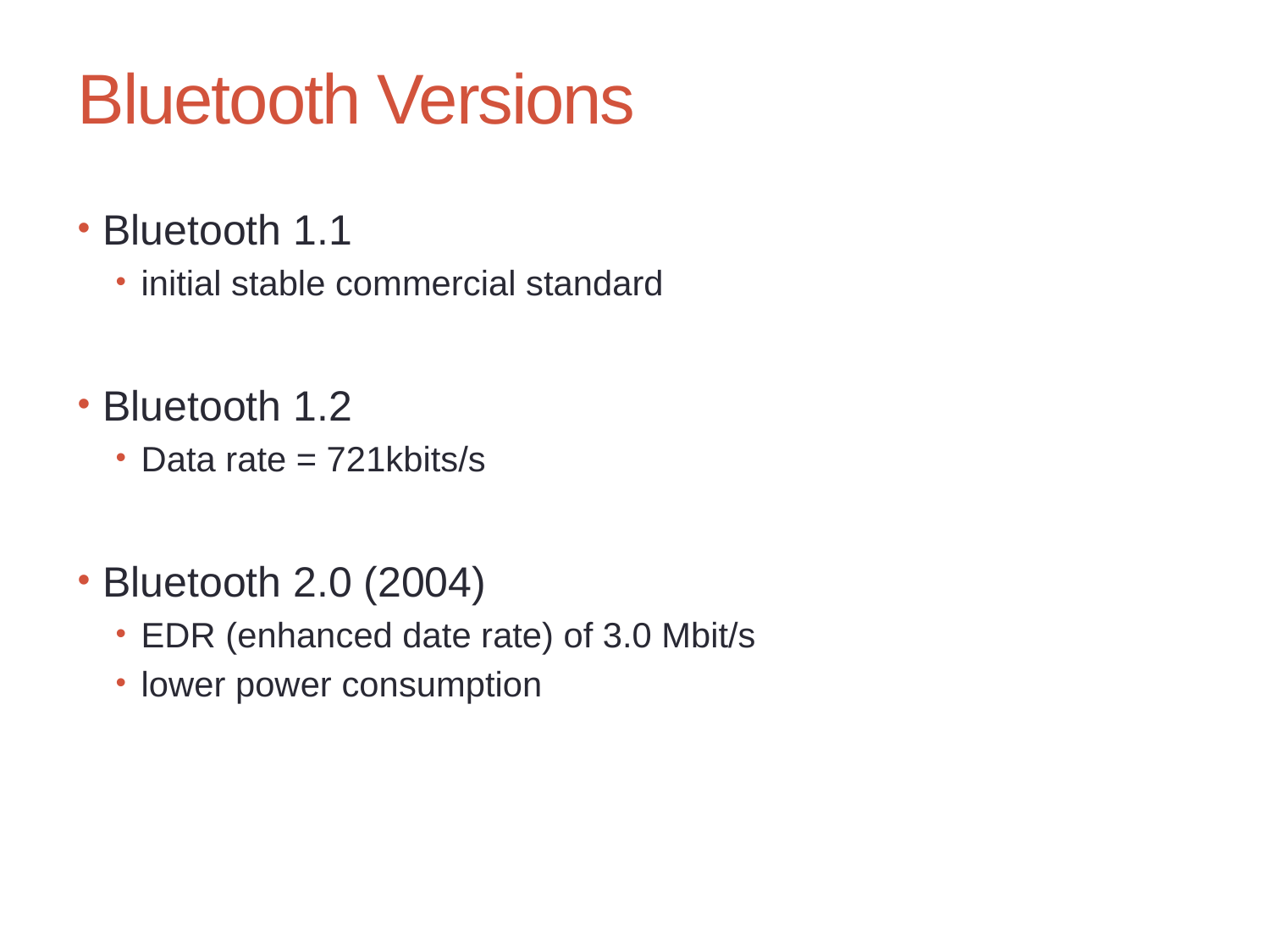

# Bluetooth Versions
Bluetooth 1.1
initial stable commercial standard

Bluetooth 1.2
Data rate = 721kbits/s

Bluetooth 2.0 (2004)
EDR (enhanced date rate) of 3.0 Mbit/s
lower power consumption